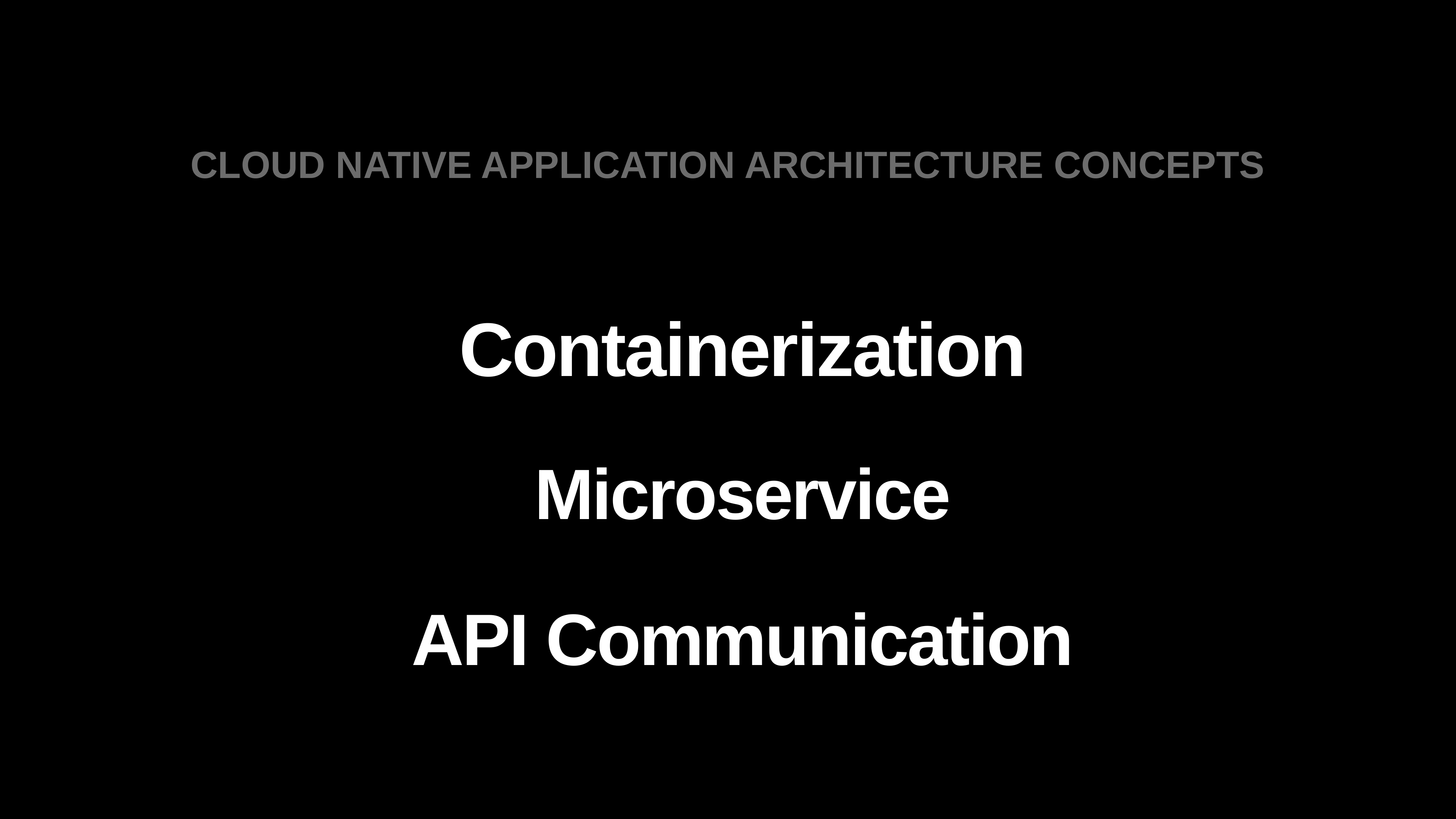

CLOUD NATIVE APPLICATION ARCHITECTURE CONCEPTS
Containerization
Microservice
API Communication